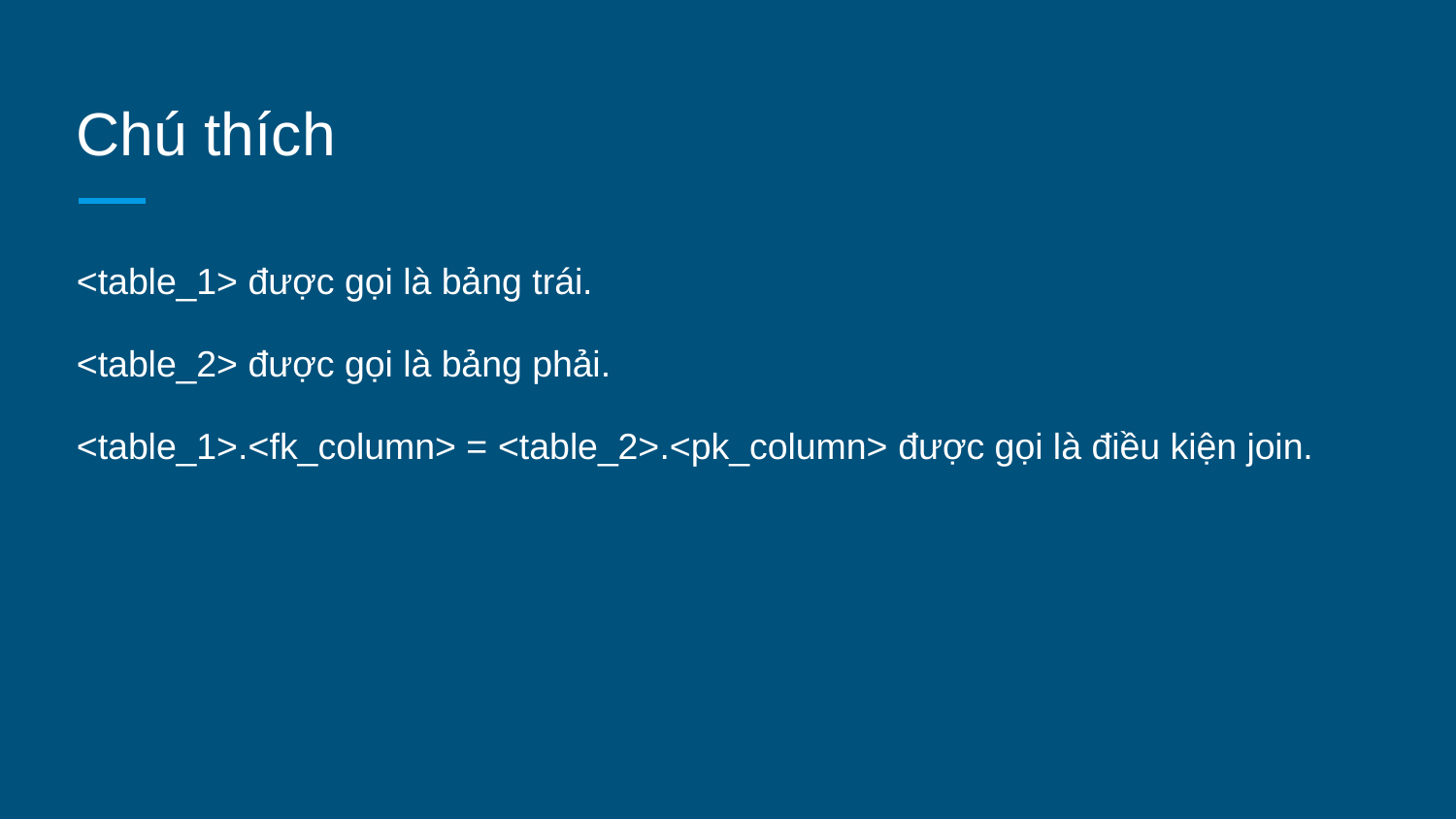

# Chú thích
<table_1> được gọi là bảng trái.
<table_2> được gọi là bảng phải.
<table_1>.<fk_column> = <table_2>.<pk_column> được gọi là điều kiện join.